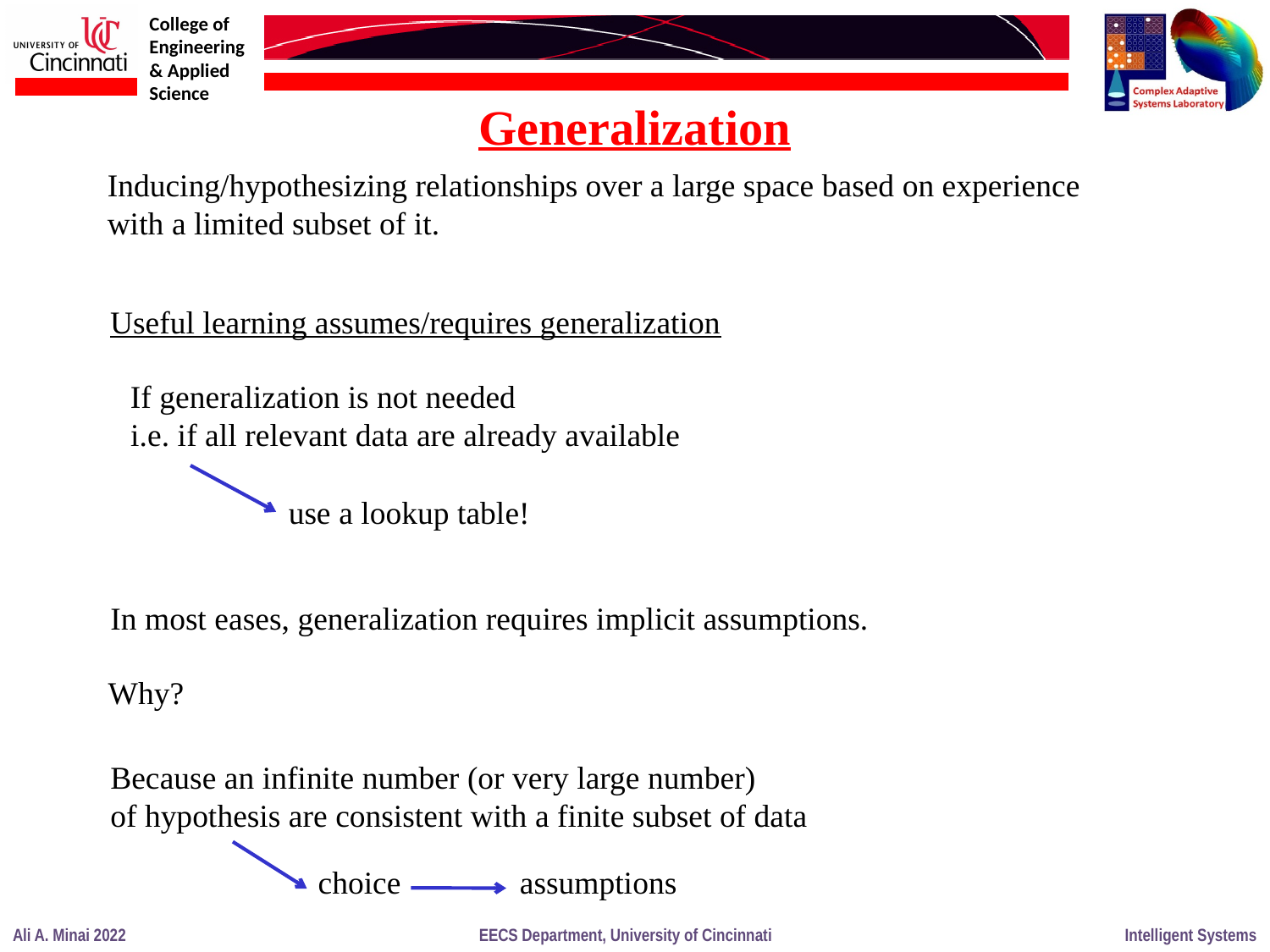

Generalization
Inducing/hypothesizing relationships over a large space based on experience
with a limited subset of it.
Useful learning assumes/requires generalization
If generalization is not needed
i.e. if all relevant data are already available
use a lookup table!
In most eases, generalization requires implicit assumptions.
Why?
Because an infinite number (or very large number)
of hypothesis are consistent with a finite subset of data
choice
assumptions